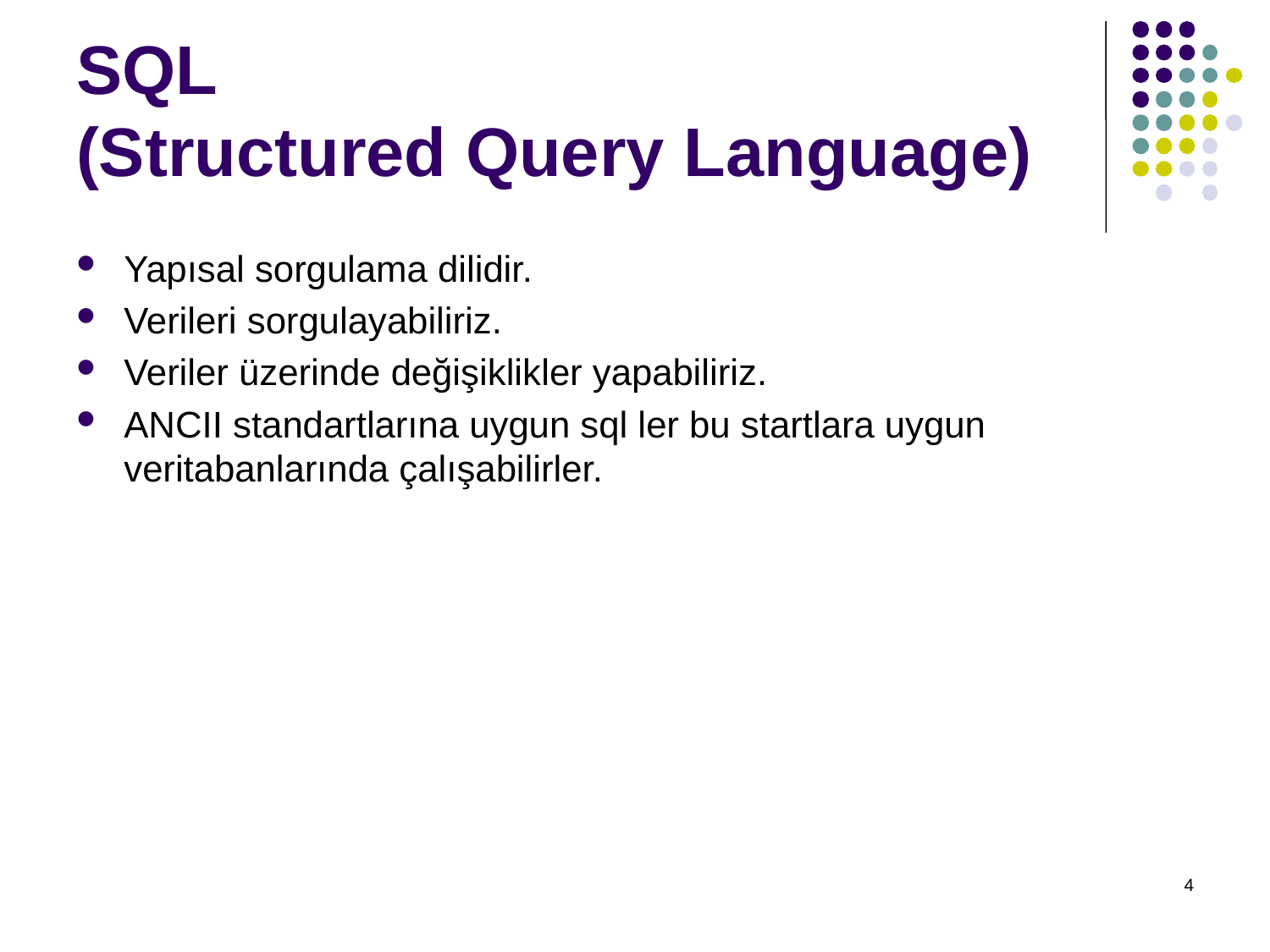

# SQL (Structured Query Language)
Yapısal sorgulama dilidir.
Verileri sorgulayabiliriz.
Veriler üzerinde değişiklikler yapabiliriz.
ANCII standartlarına uygun sql ler bu startlara uygun veritabanlarında çalışabilirler.
4